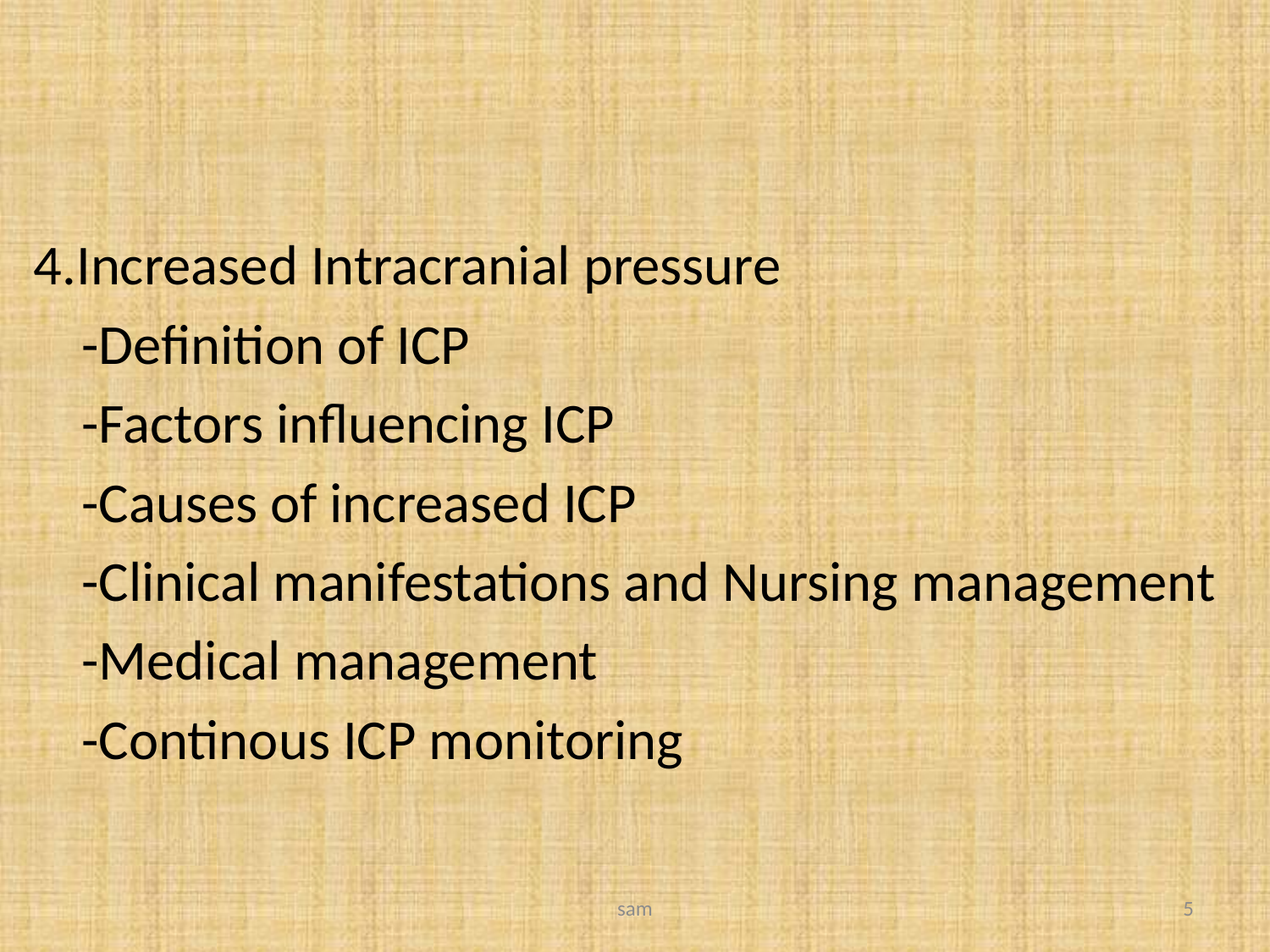

#
4.Increased Intracranial pressure
	-Definition of ICP
	-Factors influencing ICP
	-Causes of increased ICP
	-Clinical manifestations and Nursing management
	-Medical management
	-Continous ICP monitoring
sam
5